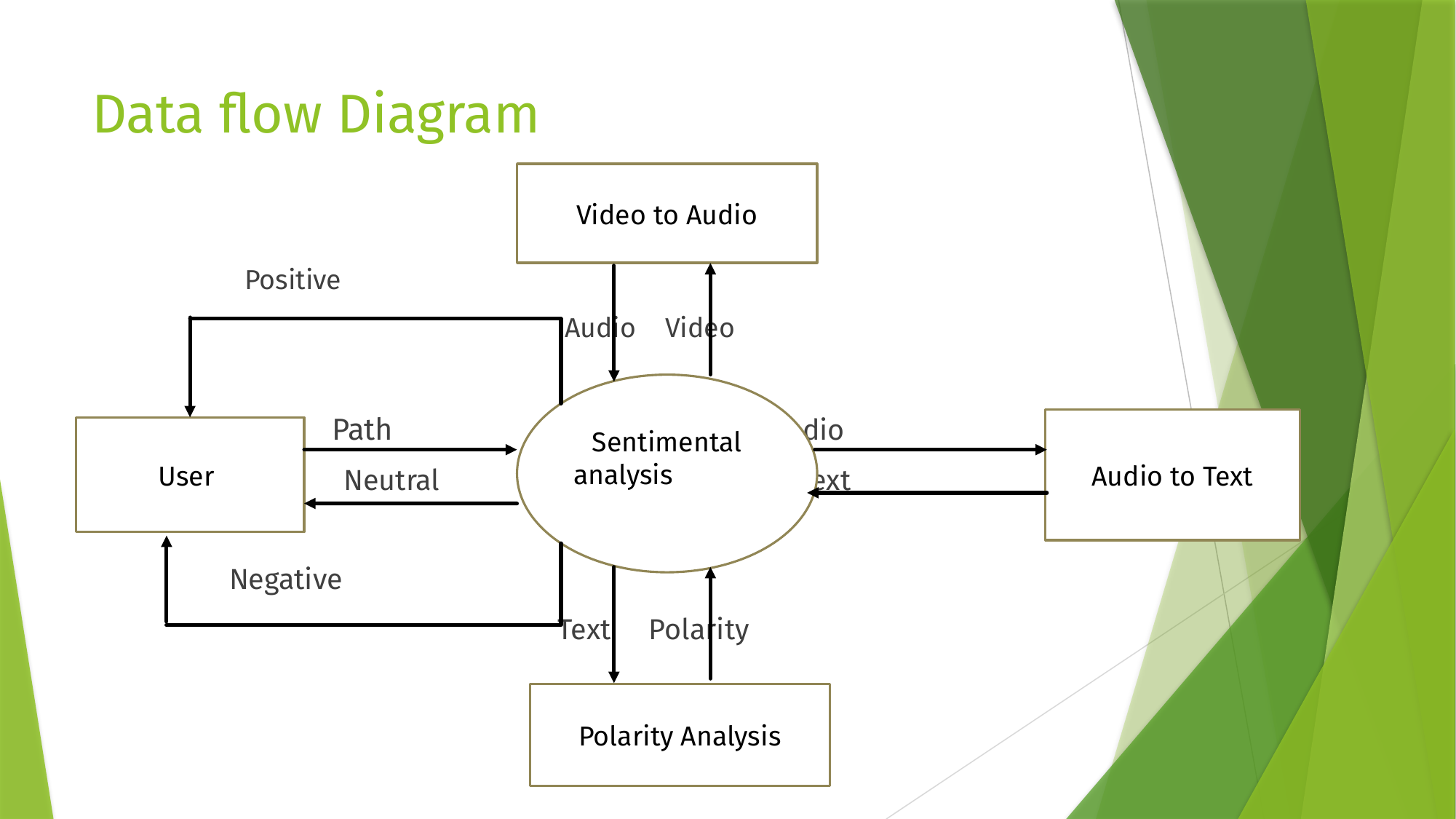

# Data flow Diagram

                     Positive
                                                                 Audio    Video

                              Path                                               Audio
                                 Neutral                                               Text

                  Negative
                                                             Text     Polarity
Video to Audio
Sentimental analysis
Audio to Text
User
Polarity Analysis